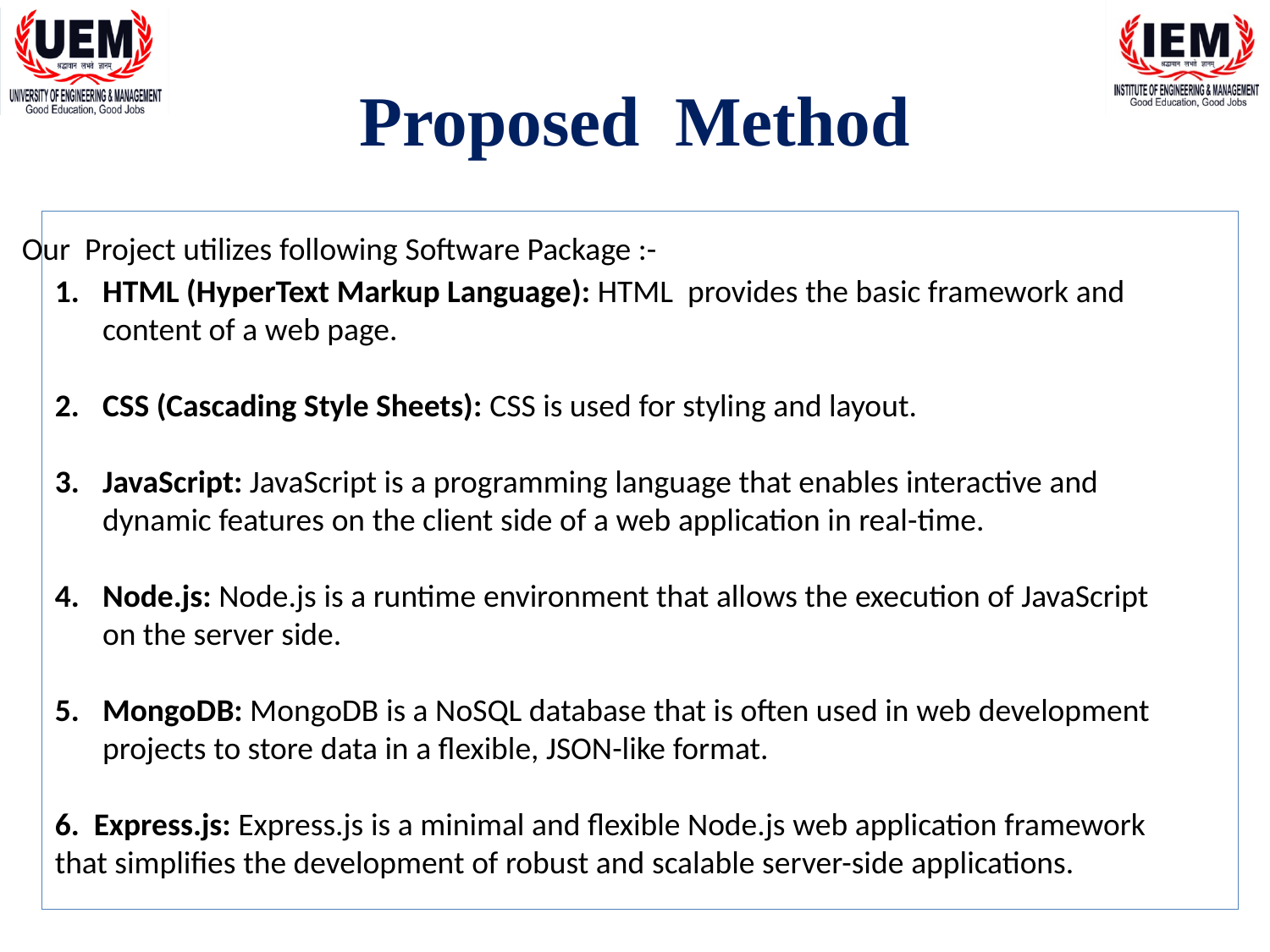

# Proposed  Method

Our  Project utilizes following Software Package :-

HTML (HyperText Markup Language): HTML  provides the basic framework and content of a web page.

CSS (Cascading Style Sheets): CSS is used for styling and layout.

JavaScript: JavaScript is a programming language that enables interactive and dynamic features on the client side of a web application in real-time.

Node.js: Node.js is a runtime environment that allows the execution of JavaScript on the server side.

MongoDB: MongoDB is a NoSQL database that is often used in web development projects to store data in a flexible, JSON-like format.

6.  Express.js: Express.js is a minimal and flexible Node.js web application framework that simplifies the development of robust and scalable server-side applications.